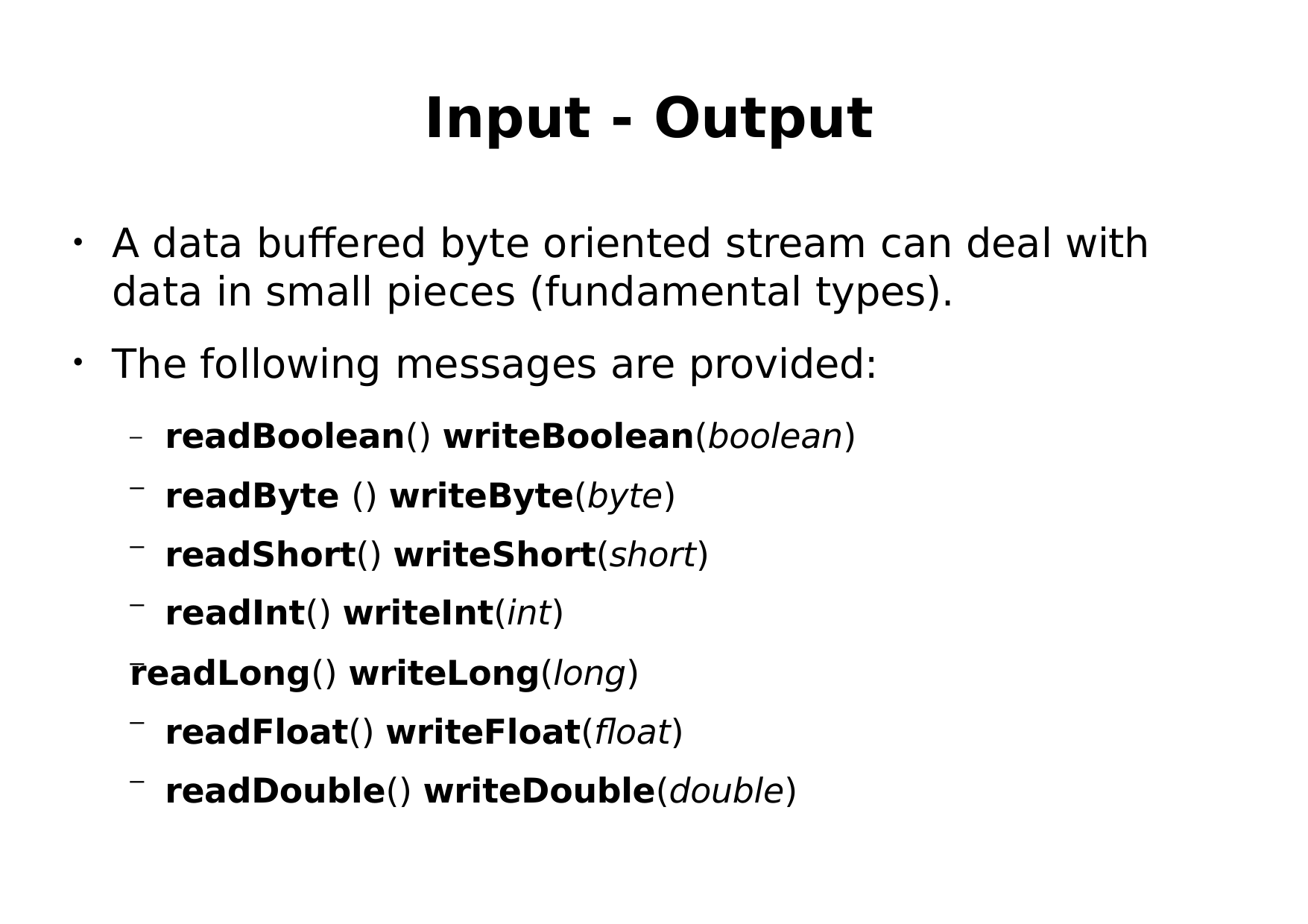

# Input - Output
A data buffered byte oriented stream can deal with data in small pieces (fundamental types).
●
The following messages are provided:
●
–	readBoolean() writeBoolean(boolean) readByte () writeByte(byte) readShort() writeShort(short) readInt() writeInt(int)
readLong() writeLong(long) readFloat() writeFloat(float) readDouble() writeDouble(double)
–
–
–
–
–
–
First Latin American Workshop on Distributed Laboratory Instrumentation Systems
Carlos Kavka
136